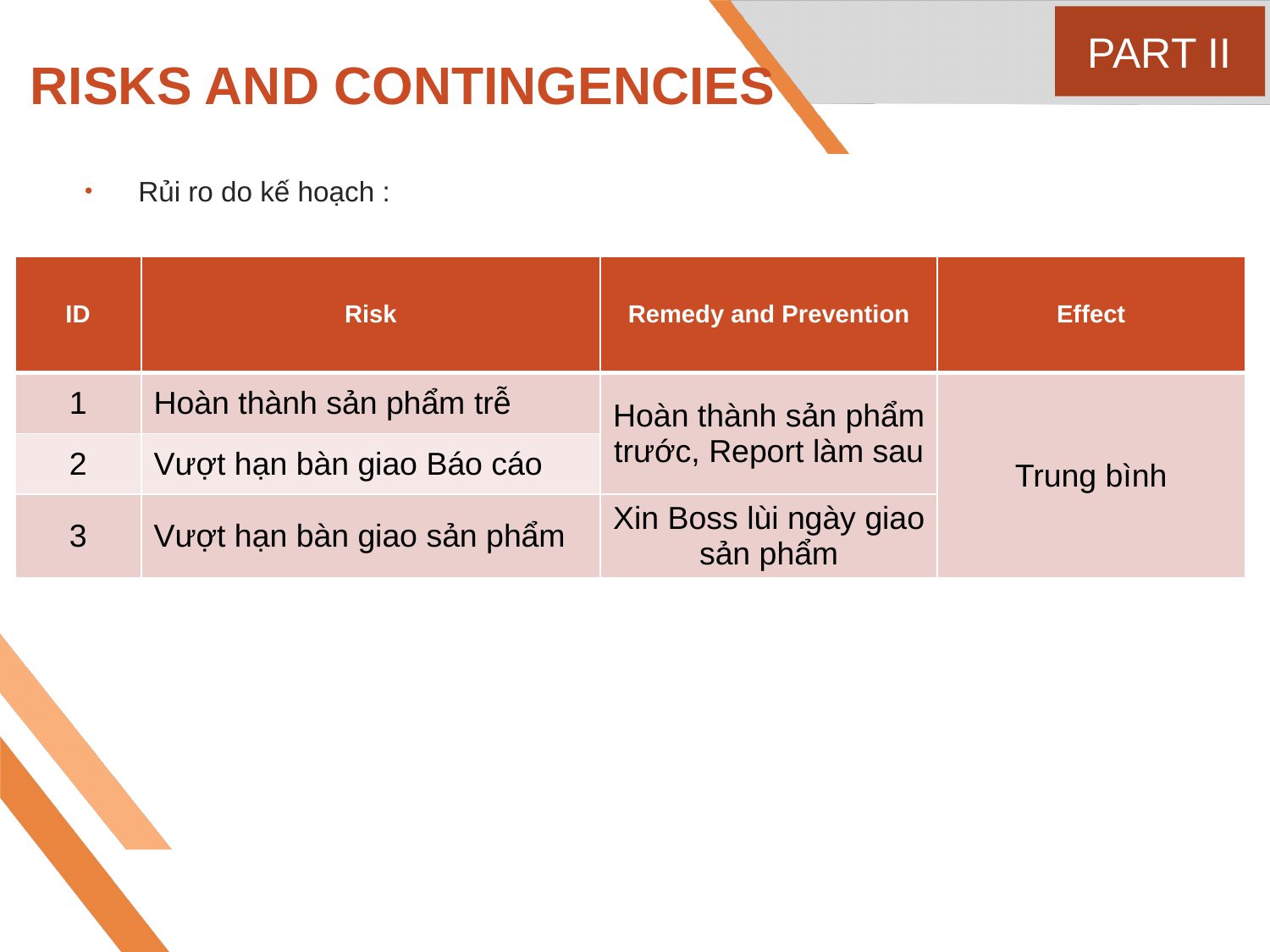

PART II
# RISKS AND CONTINGENCIES
Rủi ro do kế hoạch :

| ID | Risk | Remedy and Prevention | Effect |
| --- | --- | --- | --- |
| 1 | Hoàn thành sản phẩm trễ | Hoàn thành sản phẩm trước, Report làm sau | Trung bình |
| 2 | Vượt hạn bàn giao Báo cáo | 5 man days |  |
| 3 | Vượt hạn bàn giao sản phẩm | Xin Boss lùi ngày giao sản phẩm |  |